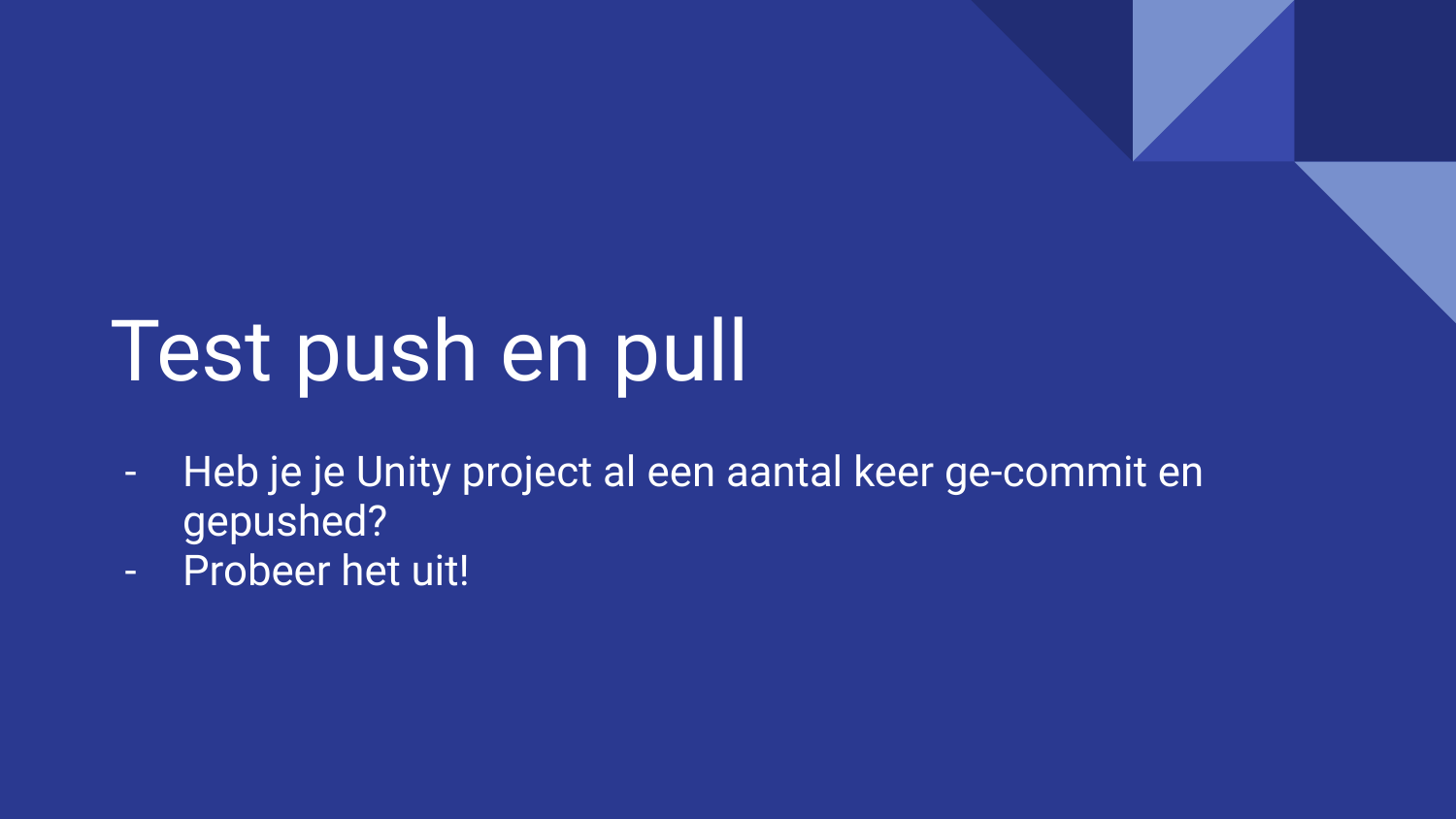

# Test push en pull
Heb je je Unity project al een aantal keer ge-commit en gepushed?
Probeer het uit!